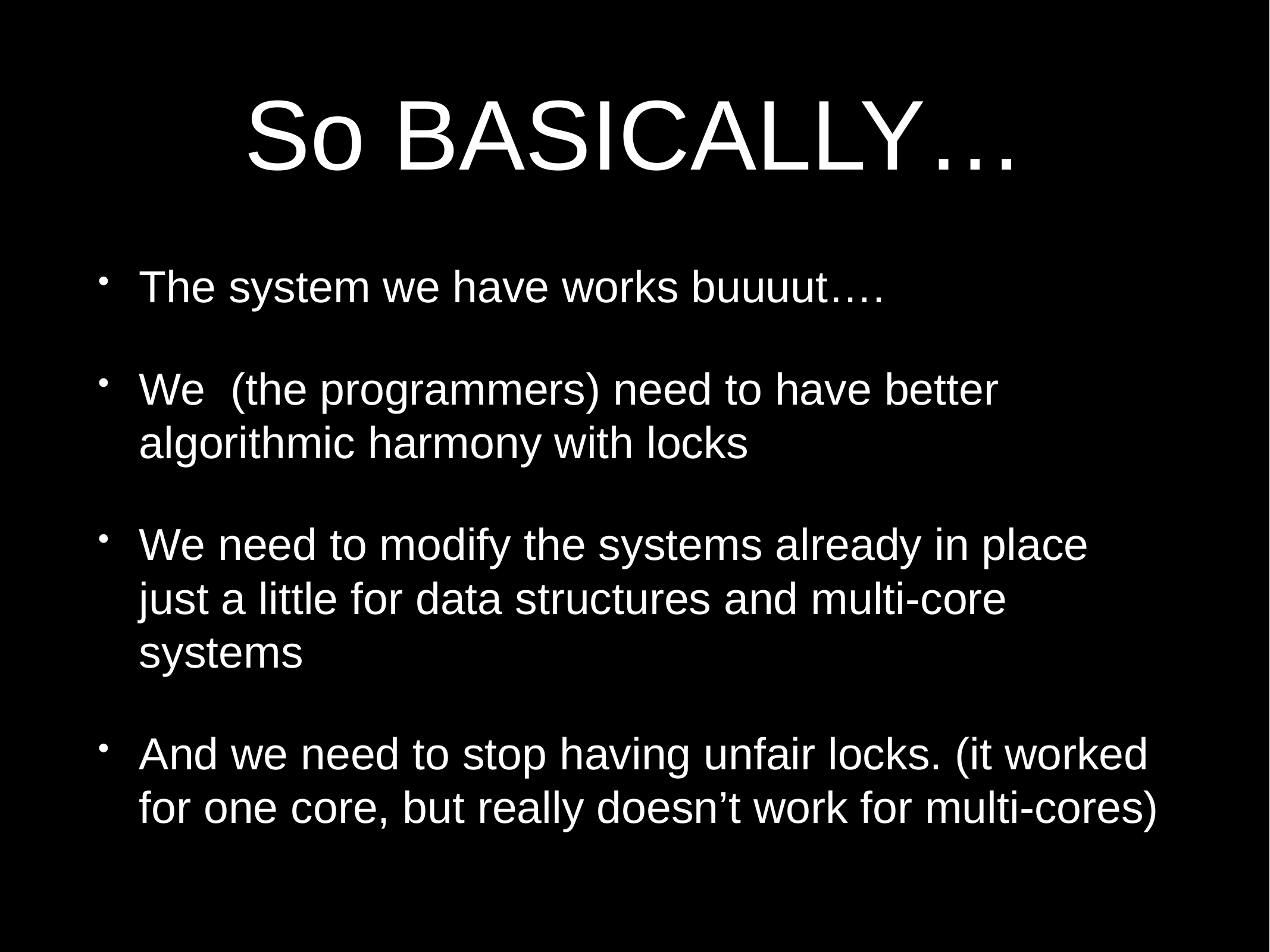

# So BASICALLY…
The system we have works buuuut….
We  (the programmers) need to have better algorithmic harmony with locks
We need to modify the systems already in place just a little for data structures and multi-core systems
And we need to stop having unfair locks. (it worked for one core, but really doesn’t work for multi-cores)